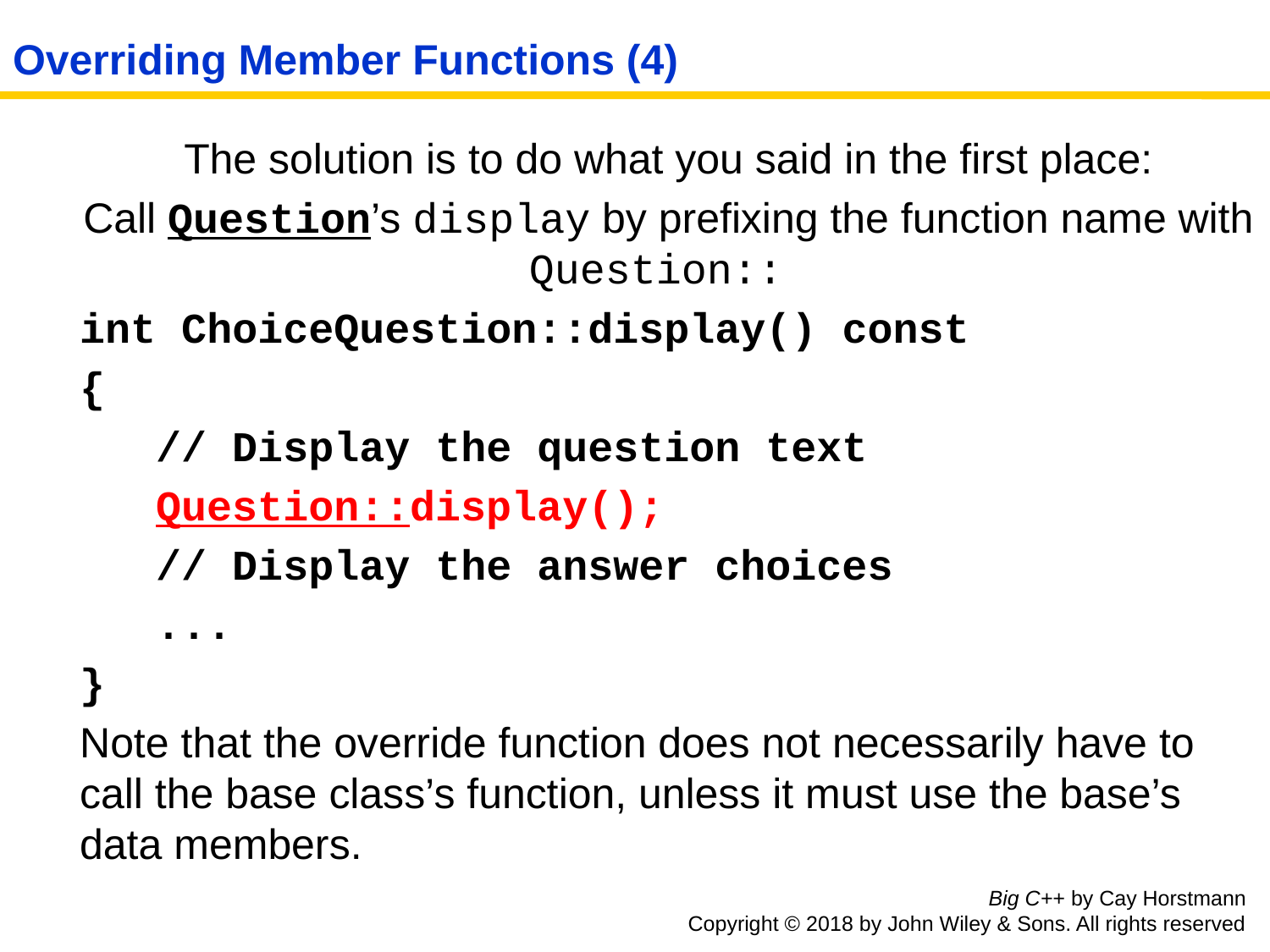

# Overriding Member Functions (4)

The solution is to do what you said in the first place:
Call Question’s display by prefixing the function name with Question::
int ChoiceQuestion::display() const
{
   // Display the question text
   Question::display();
   // Display the answer choices
   ...
}
Note that the override function does not necessarily have to call the base class’s function, unless it must use the base’s data members.
Big C++ by Cay Horstmann
Copyright © 2018 by John Wiley & Sons. All rights reserved